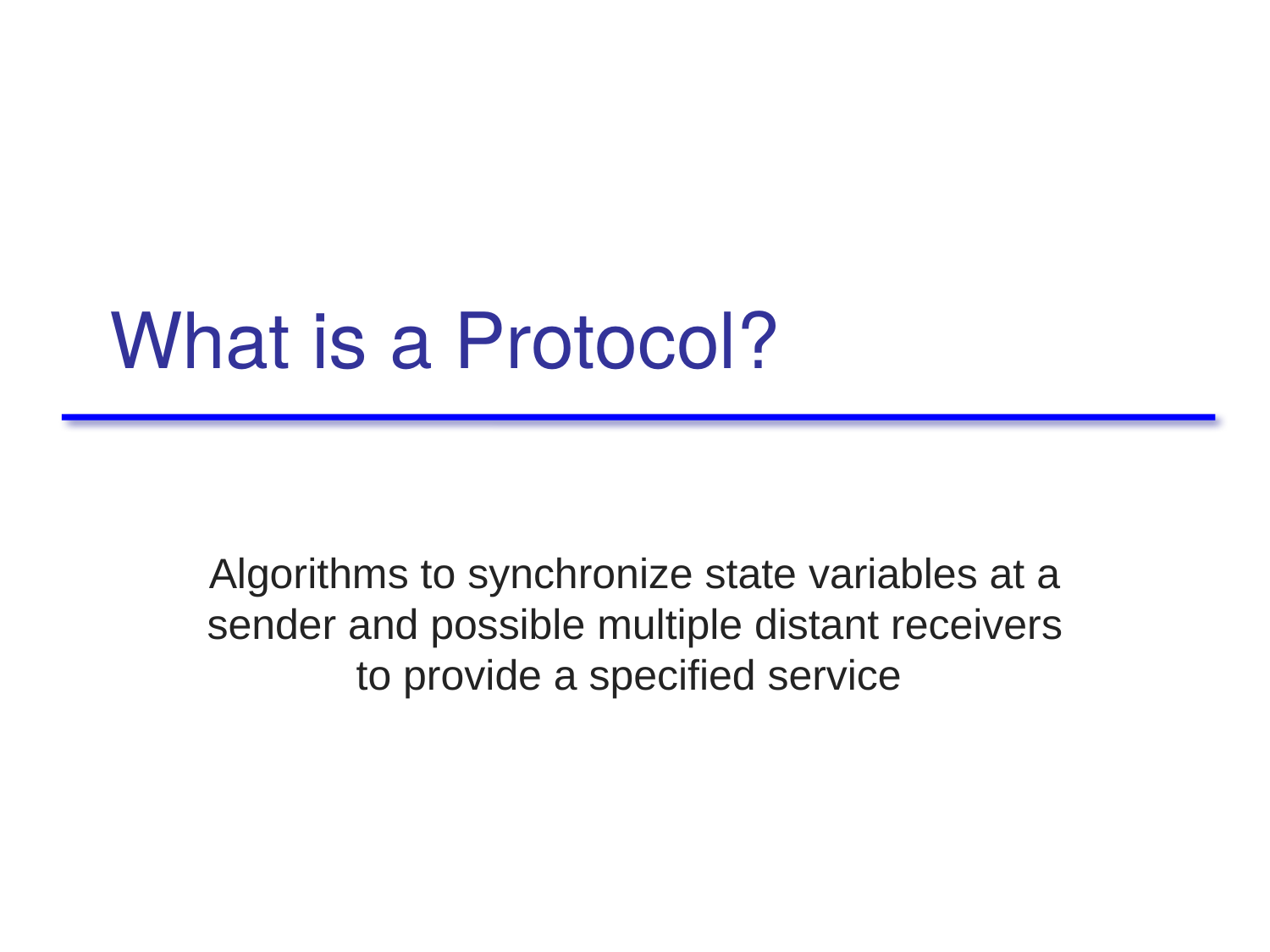

# What is a Protocol?
Algorithms to synchronize state variables at a sender and possible multiple distant receivers to provide a specified service